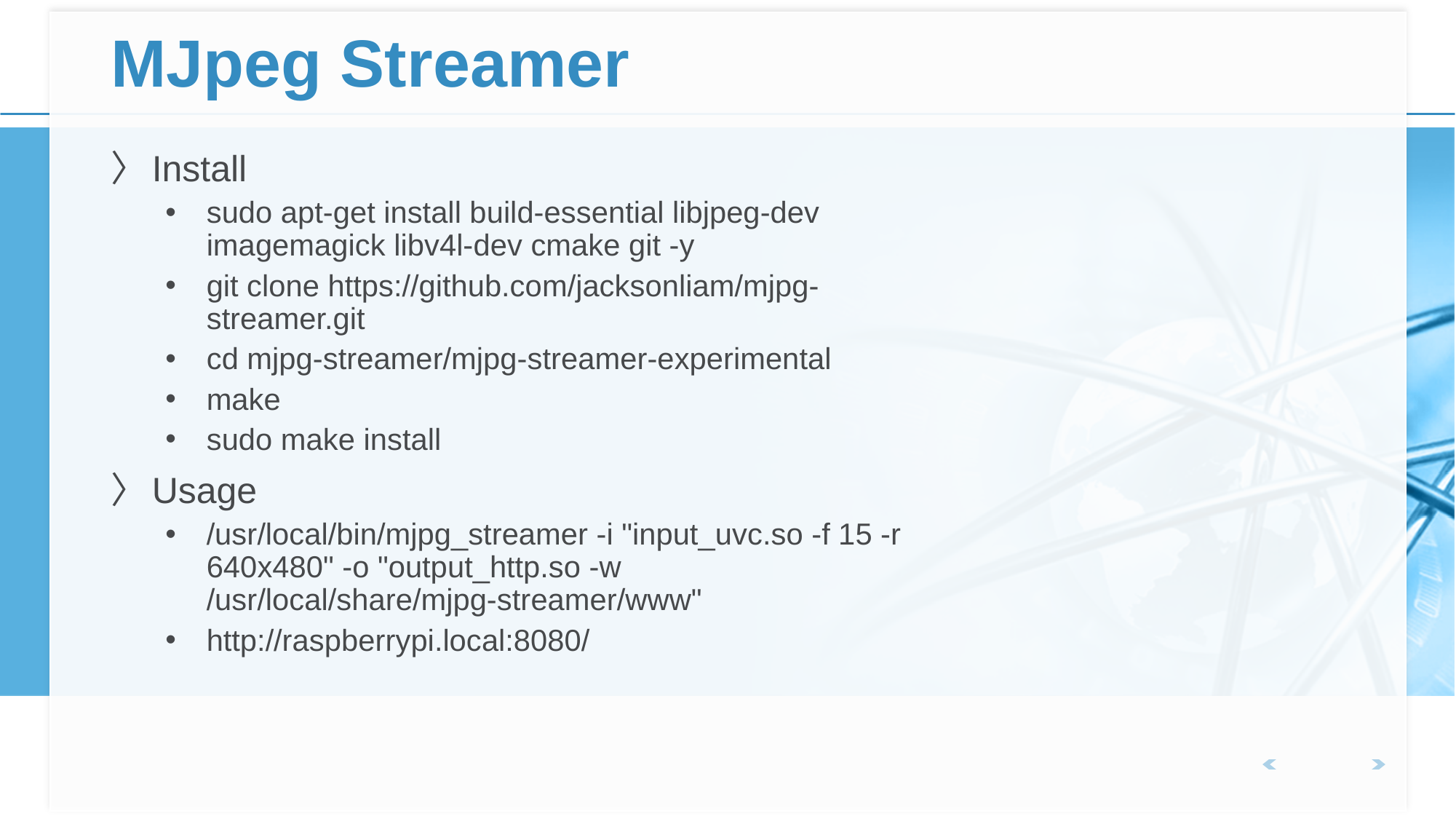

# MJpeg Streamer
Install
sudo apt-get install build-essential libjpeg-dev imagemagick libv4l-dev cmake git -y
git clone https://github.com/jacksonliam/mjpg-streamer.git
cd mjpg-streamer/mjpg-streamer-experimental
make
sudo make install
Usage
/usr/local/bin/mjpg_streamer -i "input_uvc.so -f 15 -r 640x480" -o "output_http.so -w /usr/local/share/mjpg-streamer/www"
http://raspberrypi.local:8080/